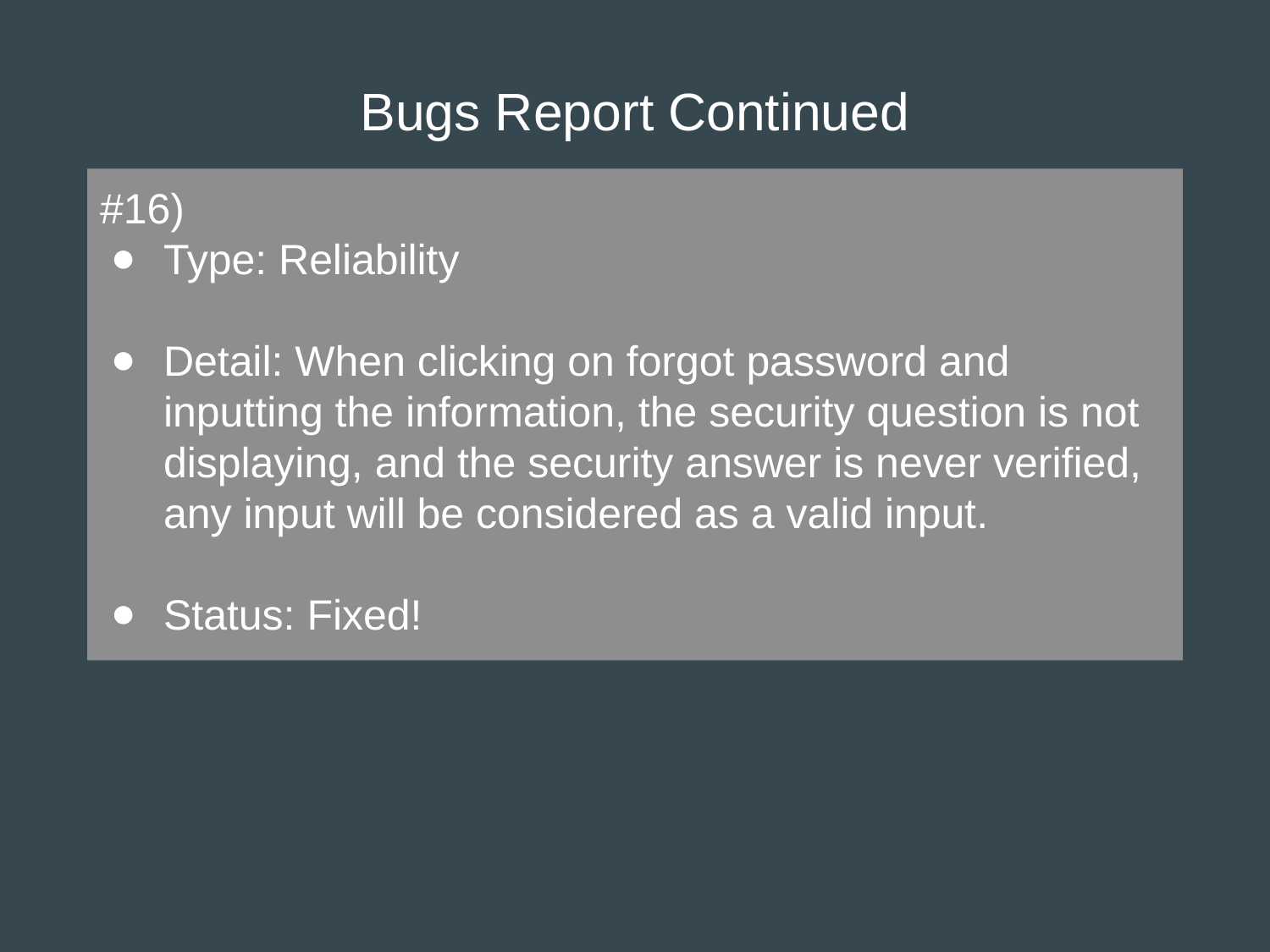

# Bugs Report Continued
#16)
Type: Reliability

Detail: When clicking on forgot password and inputting the information, the security question is not displaying, and the security answer is never verified, any input will be considered as a valid input.

Status: Fixed!